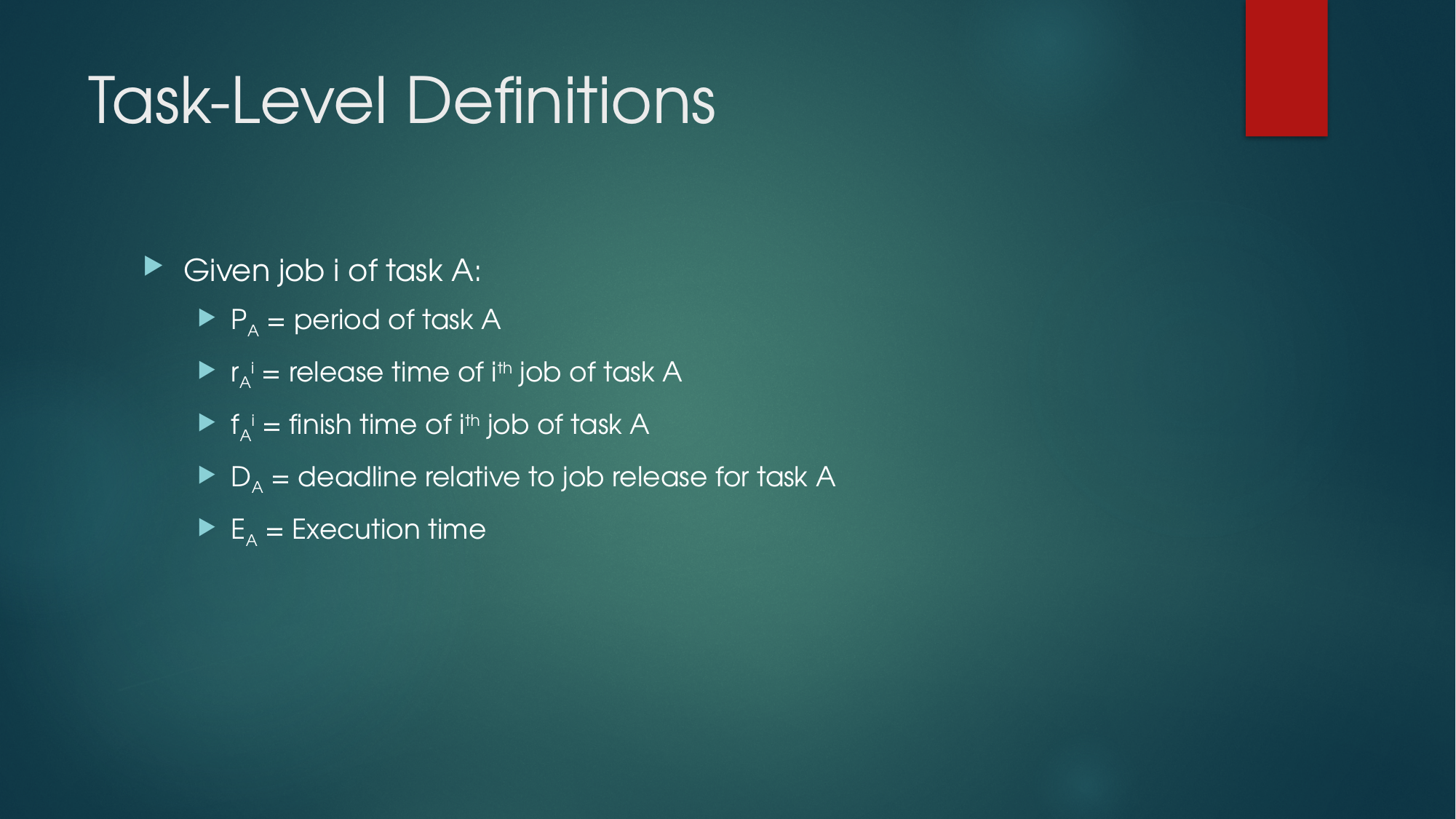

# Task-Level Definitions
Given job i of task A:
PA = period of task A
rAi = release time of ith job of task A
fAi = finish time of ith job of task A
DA = deadline relative to job release for task A
EA = Execution time